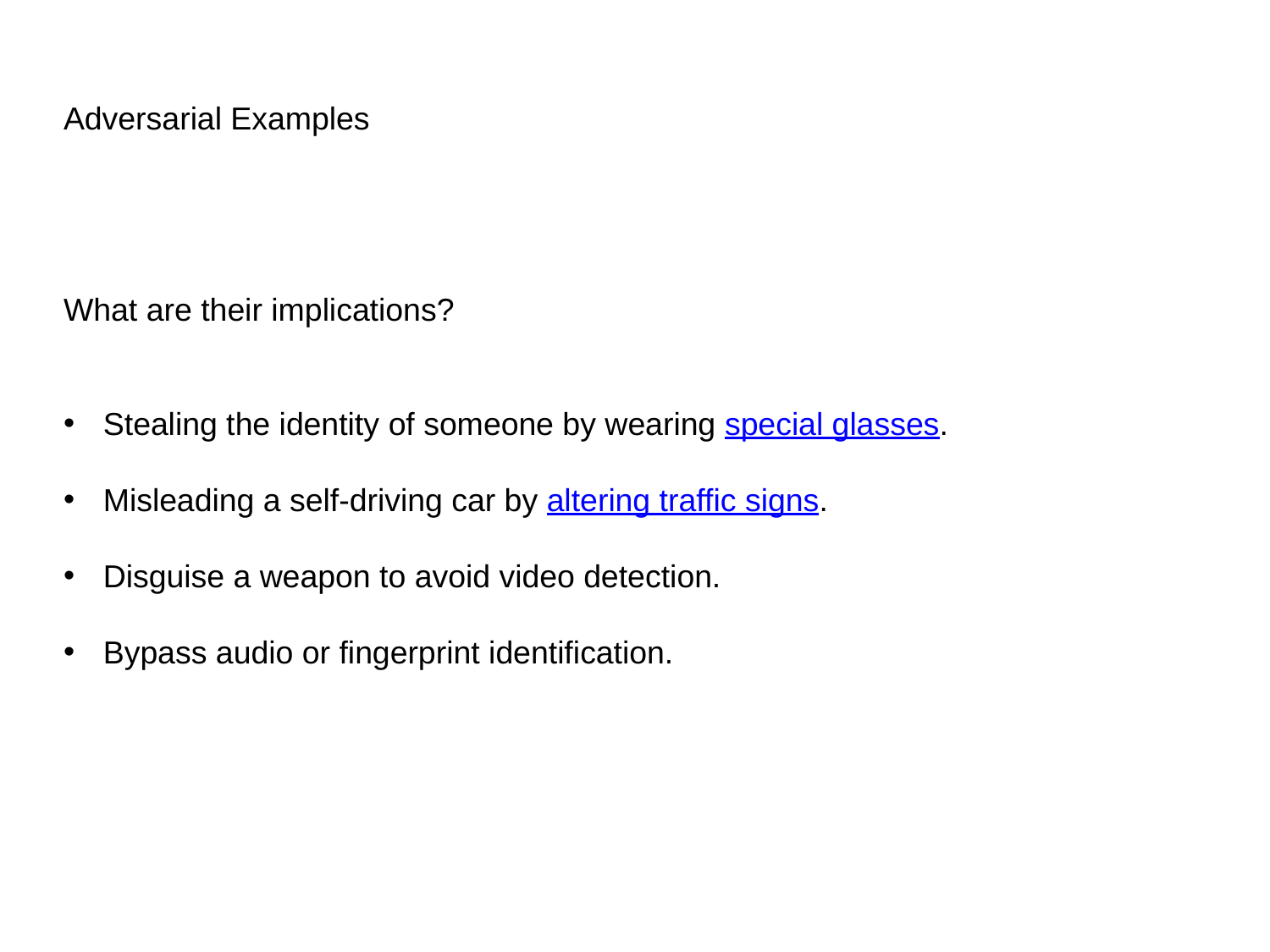

# What are their implications?

Stealing the identity of someone by wearing special glasses.

Misleading a self-driving car by altering traffic signs.

Disguise a weapon to avoid video detection.

Bypass audio or fingerprint identification.

Adversarial Examples